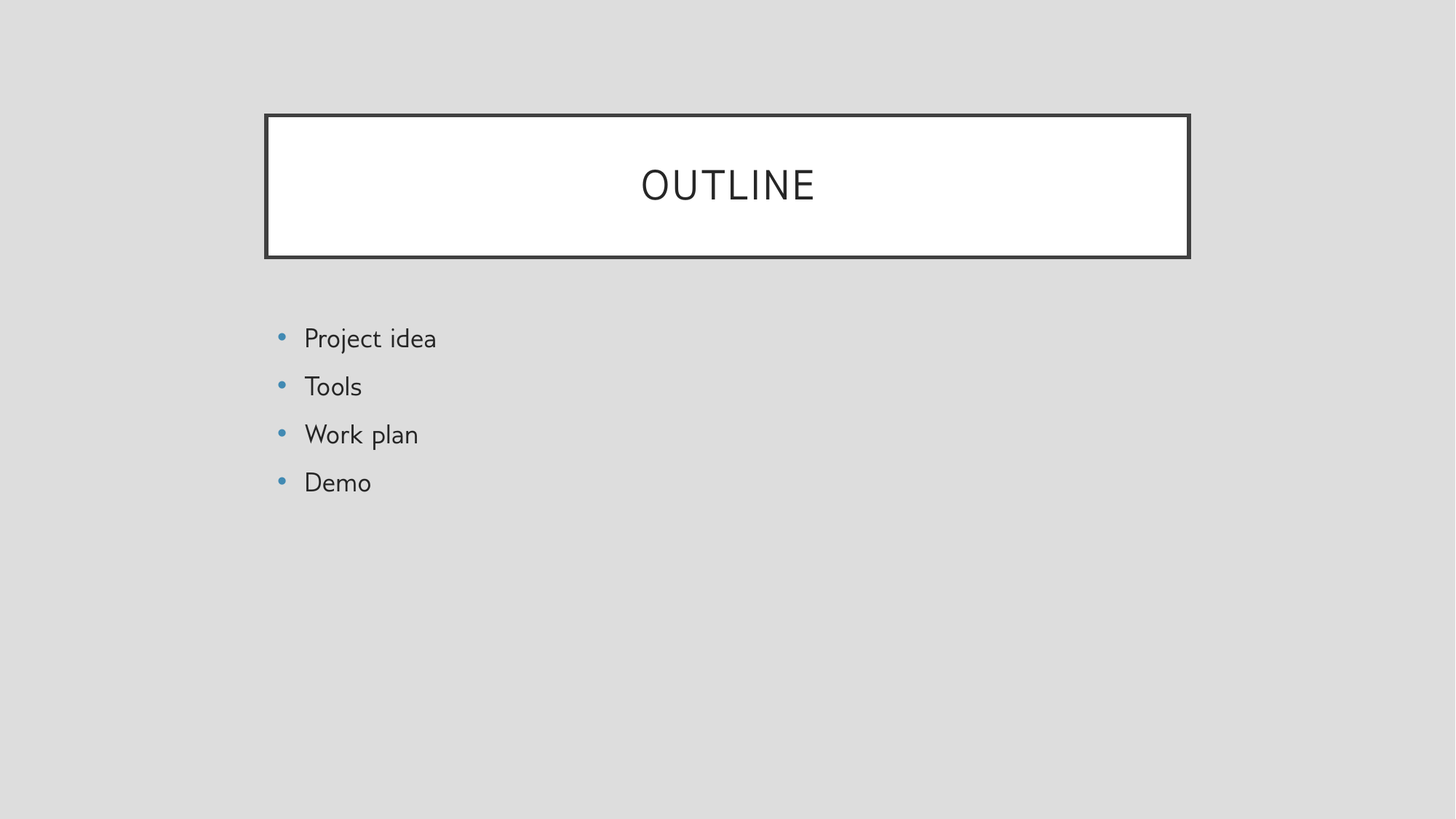

# outline
Project idea
Tools
Work plan
Demo